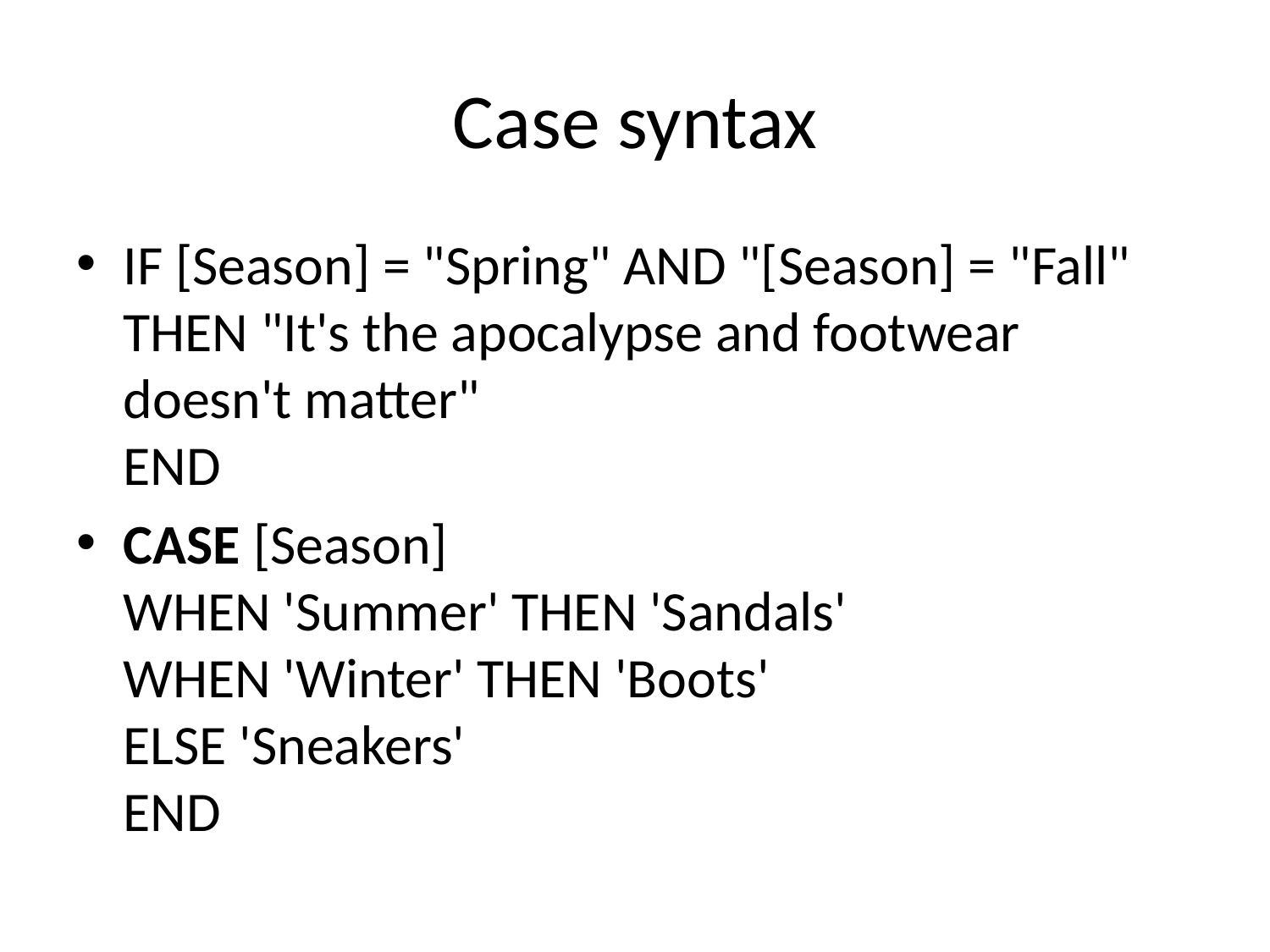

# Case syntax
IF [Season] = "Spring" AND "[Season] = "Fall"
THEN "It's the apocalypse and footwear doesn't matter"
END
CASE [Season]
WHEN 'Summer' THEN 'Sandals'
WHEN 'Winter' THEN 'Boots'
ELSE 'Sneakers'
END